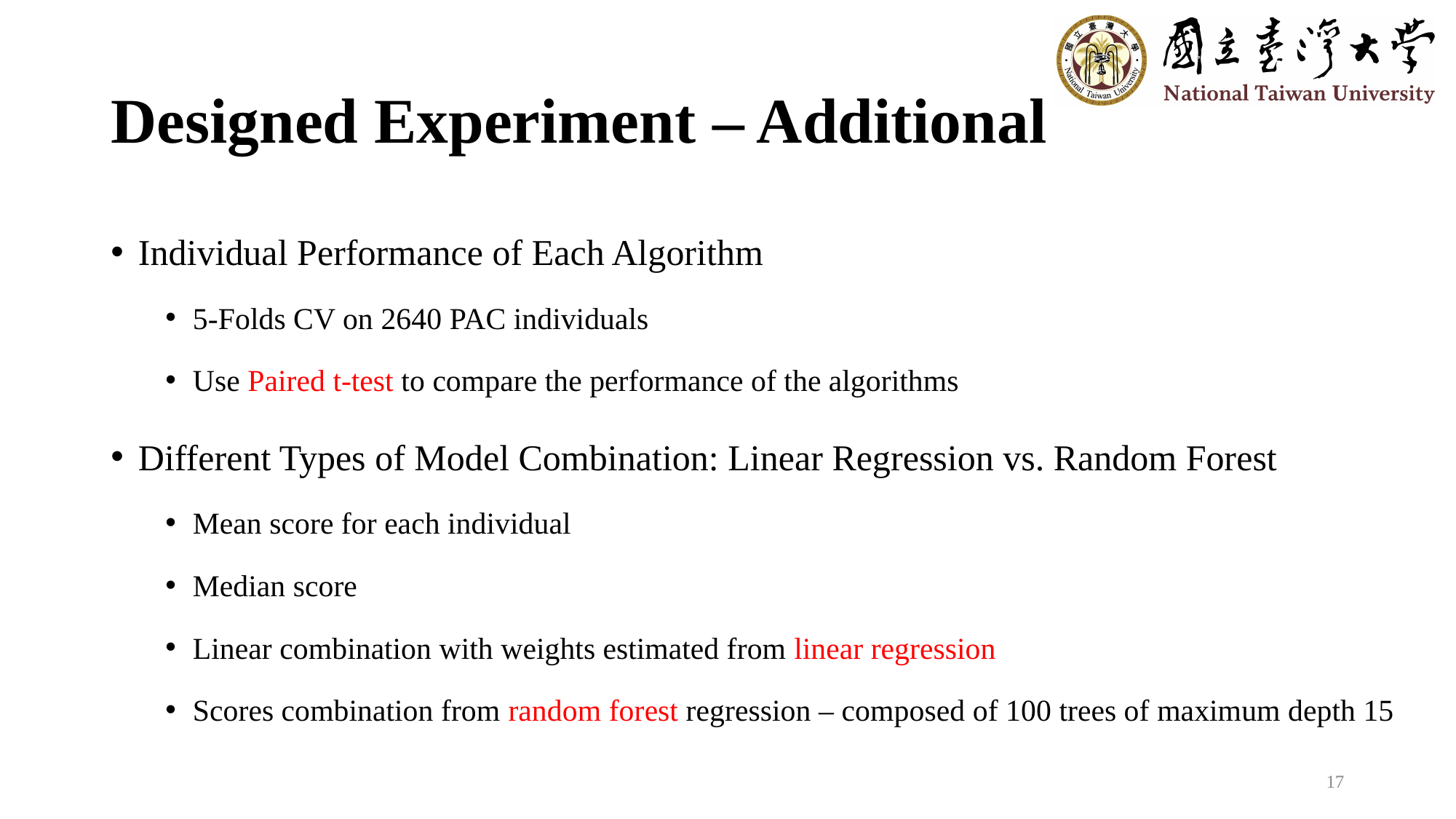

# Designed Experiment – Additional
Individual Performance of Each Algorithm
5-Folds CV on 2640 PAC individuals
Use Paired t-test to compare the performance of the algorithms
Different Types of Model Combination: Linear Regression vs. Random Forest
Mean score for each individual
Median score
Linear combination with weights estimated from linear regression
Scores combination from random forest regression – composed of 100 trees of maximum depth 15
17